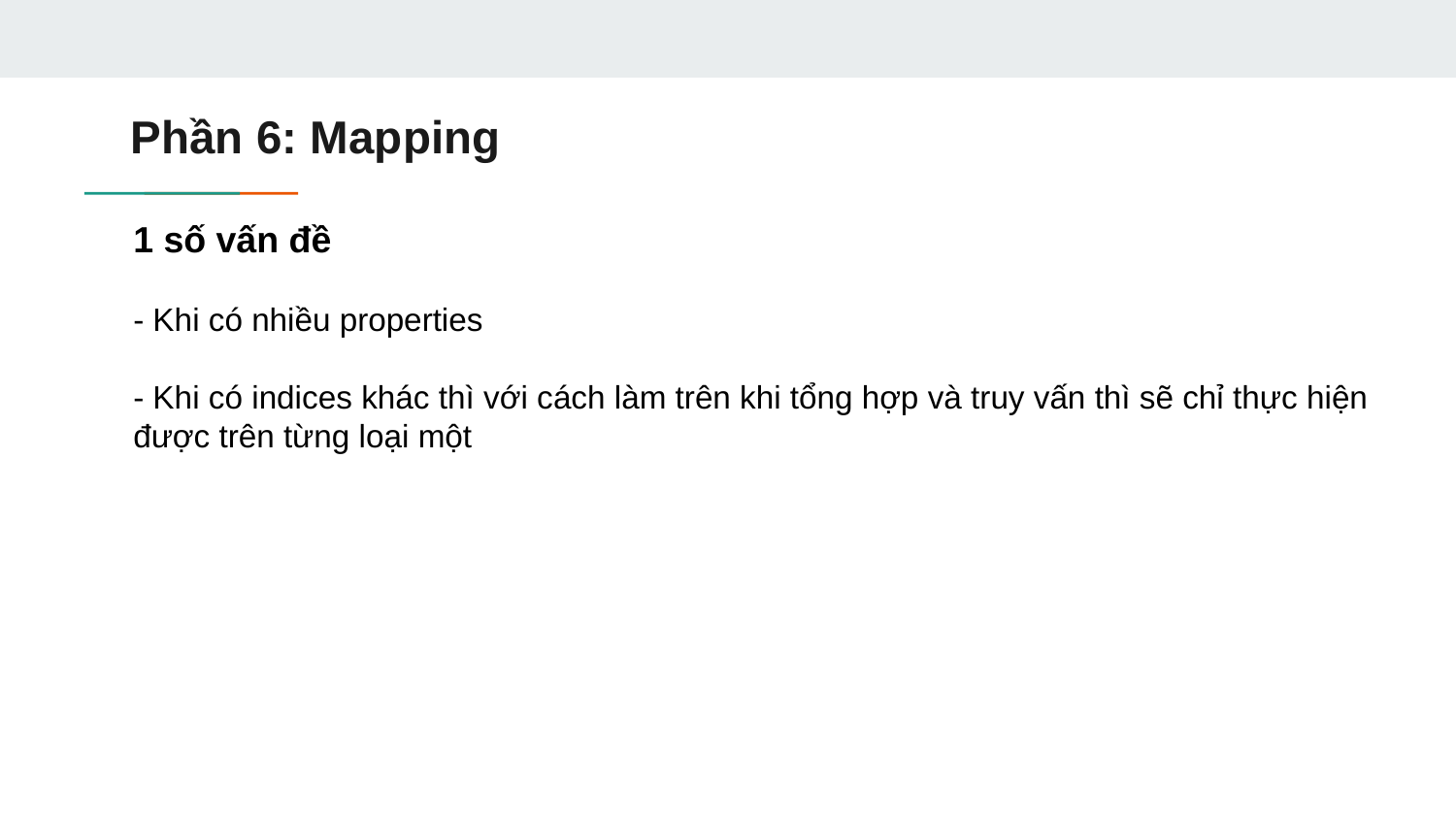

# Phần 6: Mapping

1 số vấn đề

- Khi có nhiều properties

- Khi có indices khác thì với cách làm trên khi tổng hợp và truy vấn thì sẽ chỉ thực hiện được trên từng loại một